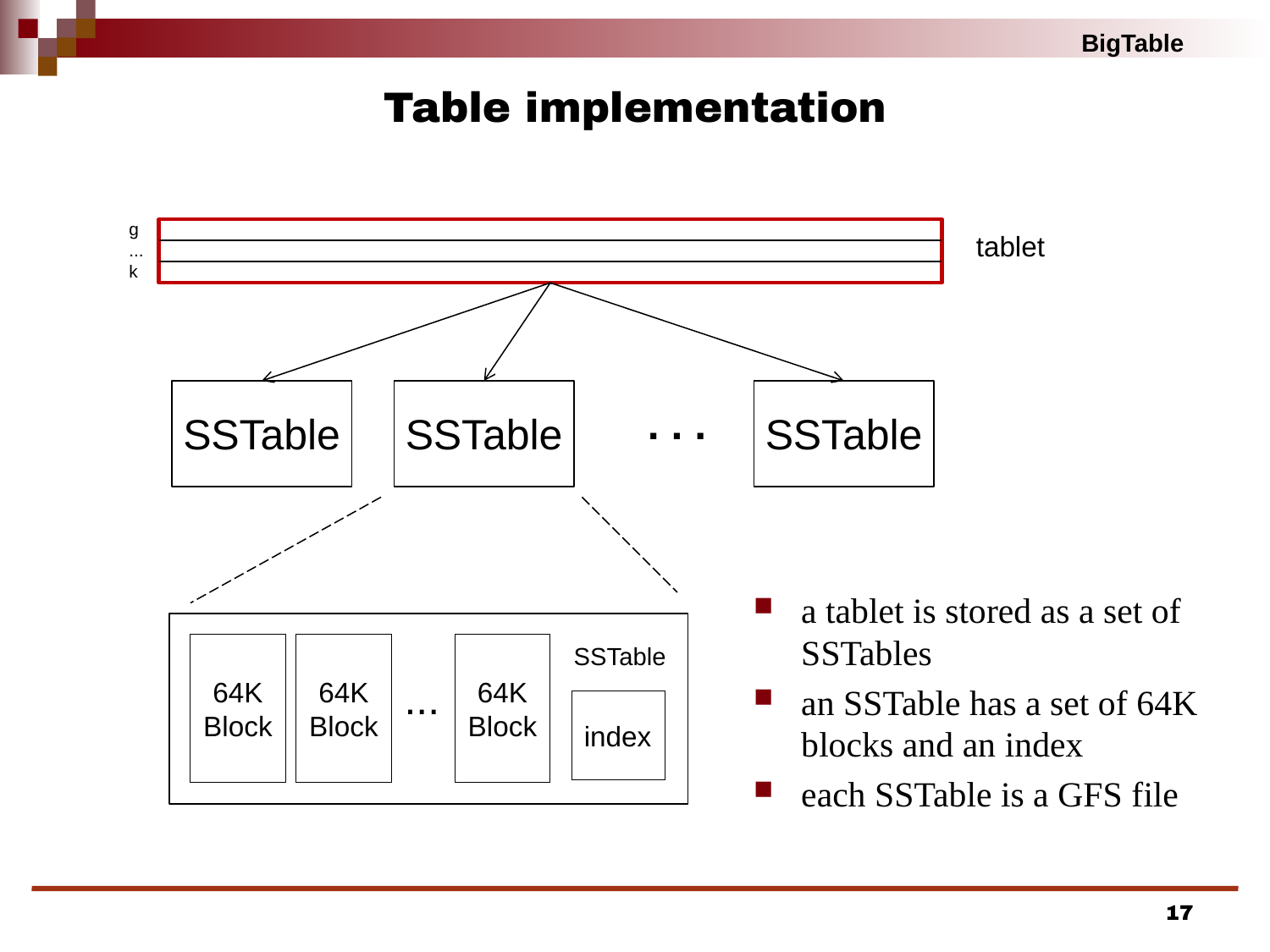

# Table implementation
g
...
k

tablet

SSTable

SSTable

SSTable
. . .

64K
Block

64K
Block

64K
Block

SSTable
...

index

a tablet is stored as a set of SSTables
an SSTable has a set of 64K blocks and an index
each SSTable is a GFS file
17